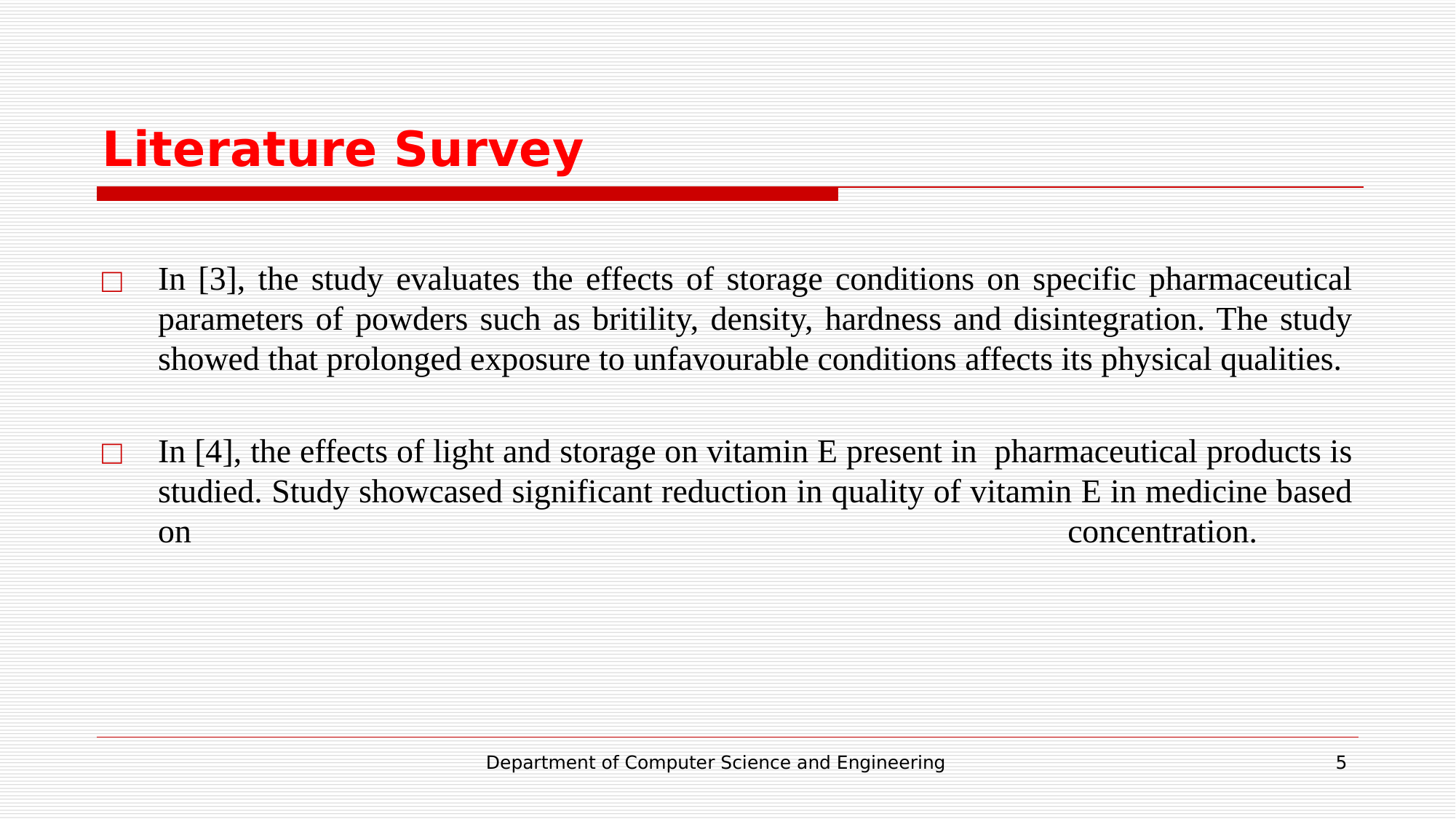

# Literature Survey

In [3], the study evaluates the effects of storage conditions on specific pharmaceutical parameters of powders such as britility, density, hardness and disintegration. The study showed that prolonged exposure to unfavourable conditions affects its physical qualities.

In [4], the effects of light and storage on vitamin E present in  pharmaceutical products is studied. Study showcased significant reduction in quality of vitamin E in medicine based on concentration.

Department of Computer Science and Engineering
5